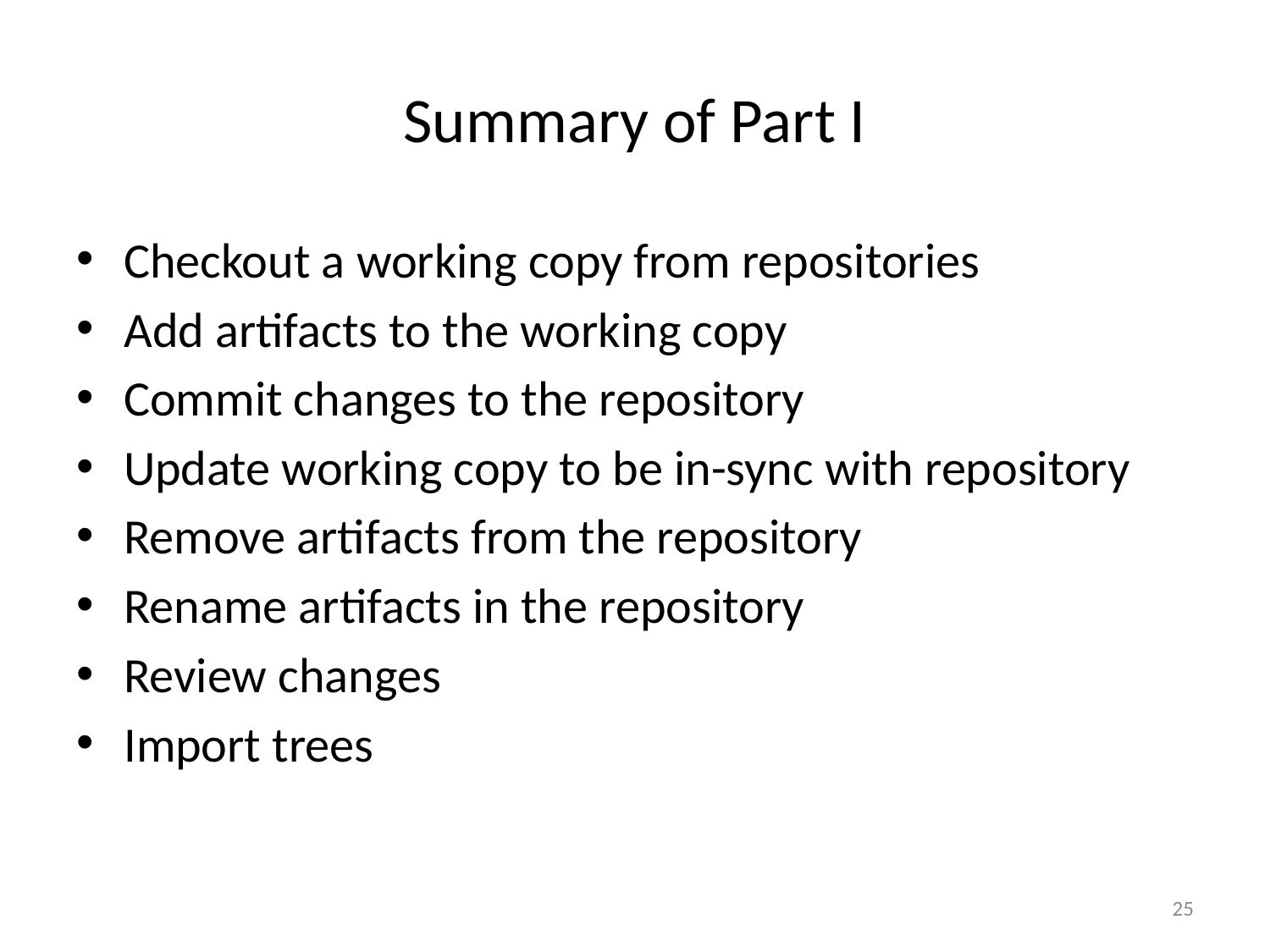

# Summary of Part I
Checkout a working copy from repositories
Add artifacts to the working copy
Commit changes to the repository
Update working copy to be in-sync with repository
Remove artifacts from the repository
Rename artifacts in the repository
Review changes
Import trees

25